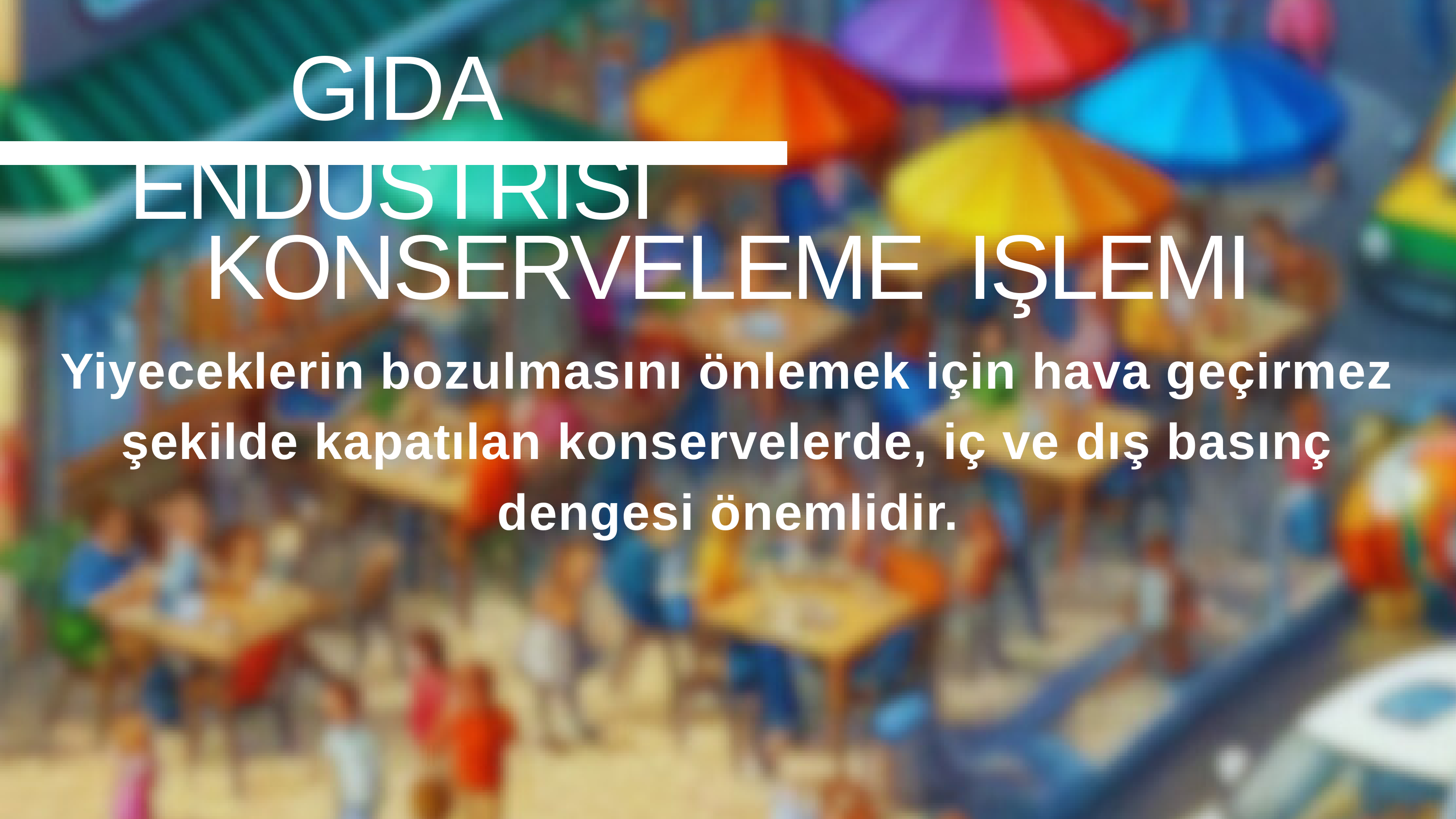

GIDA ENDÜSTRISI

KONSERVELEME  IŞLEMI
Yiyeceklerin bozulmasını önlemek için hava geçirmez şekilde kapatılan konservelerde, iç ve dış basınç dengesi önemlidir.